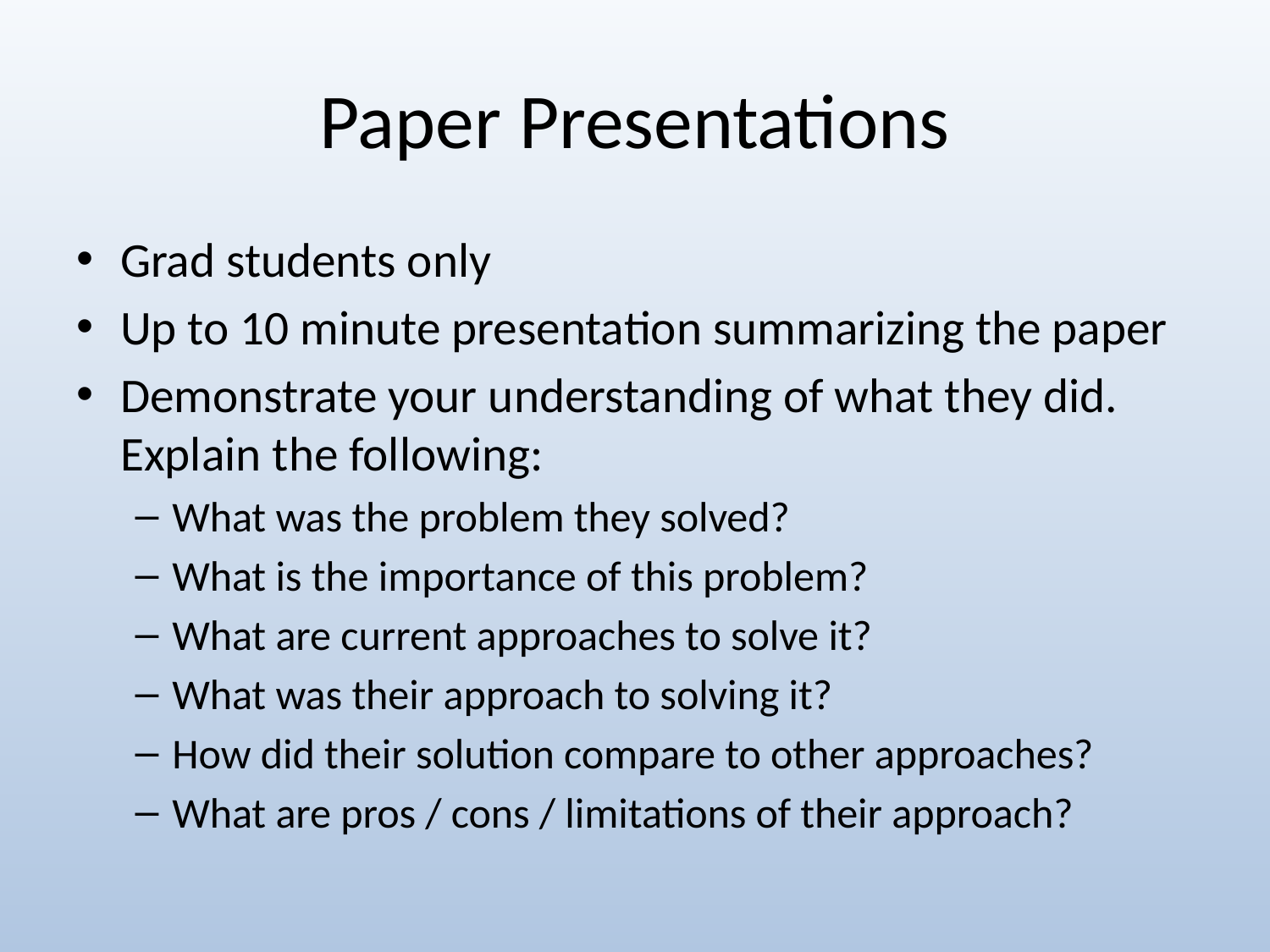

# Paper Presentations
Grad students only
Up to 10 minute presentation summarizing the paper
Demonstrate your understanding of what they did. Explain the following:
What was the problem they solved?
What is the importance of this problem?
What are current approaches to solve it?
What was their approach to solving it?
How did their solution compare to other approaches?
What are pros / cons / limitations of their approach?